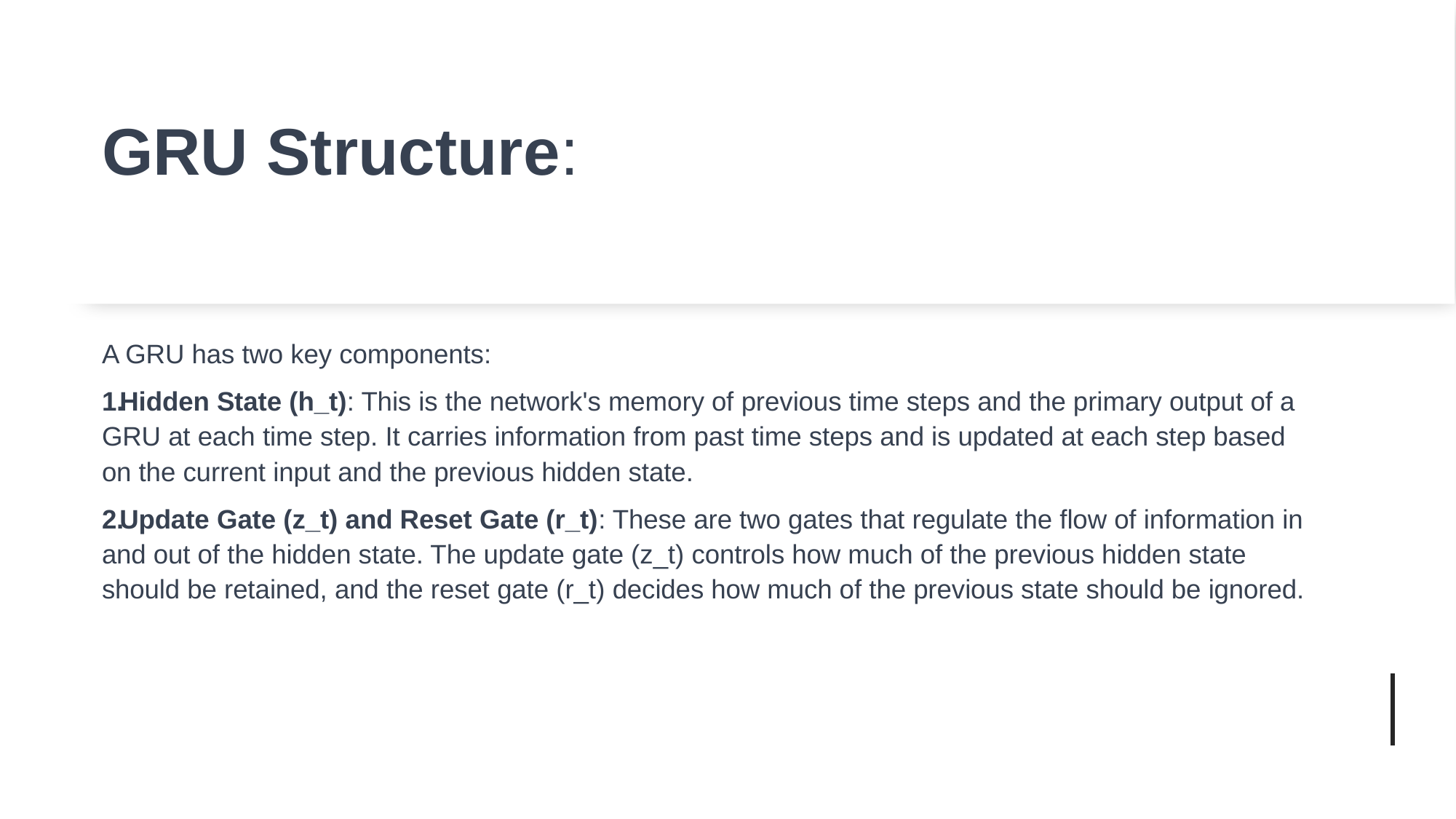

# GRU Structure:
A GRU has two key components:
Hidden State (h_t): This is the network's memory of previous time steps and the primary output of a GRU at each time step. It carries information from past time steps and is updated at each step based on the current input and the previous hidden state.
Update Gate (z_t) and Reset Gate (r_t): These are two gates that regulate the flow of information in and out of the hidden state. The update gate (z_t) controls how much of the previous hidden state should be retained, and the reset gate (r_t) decides how much of the previous state should be ignored.